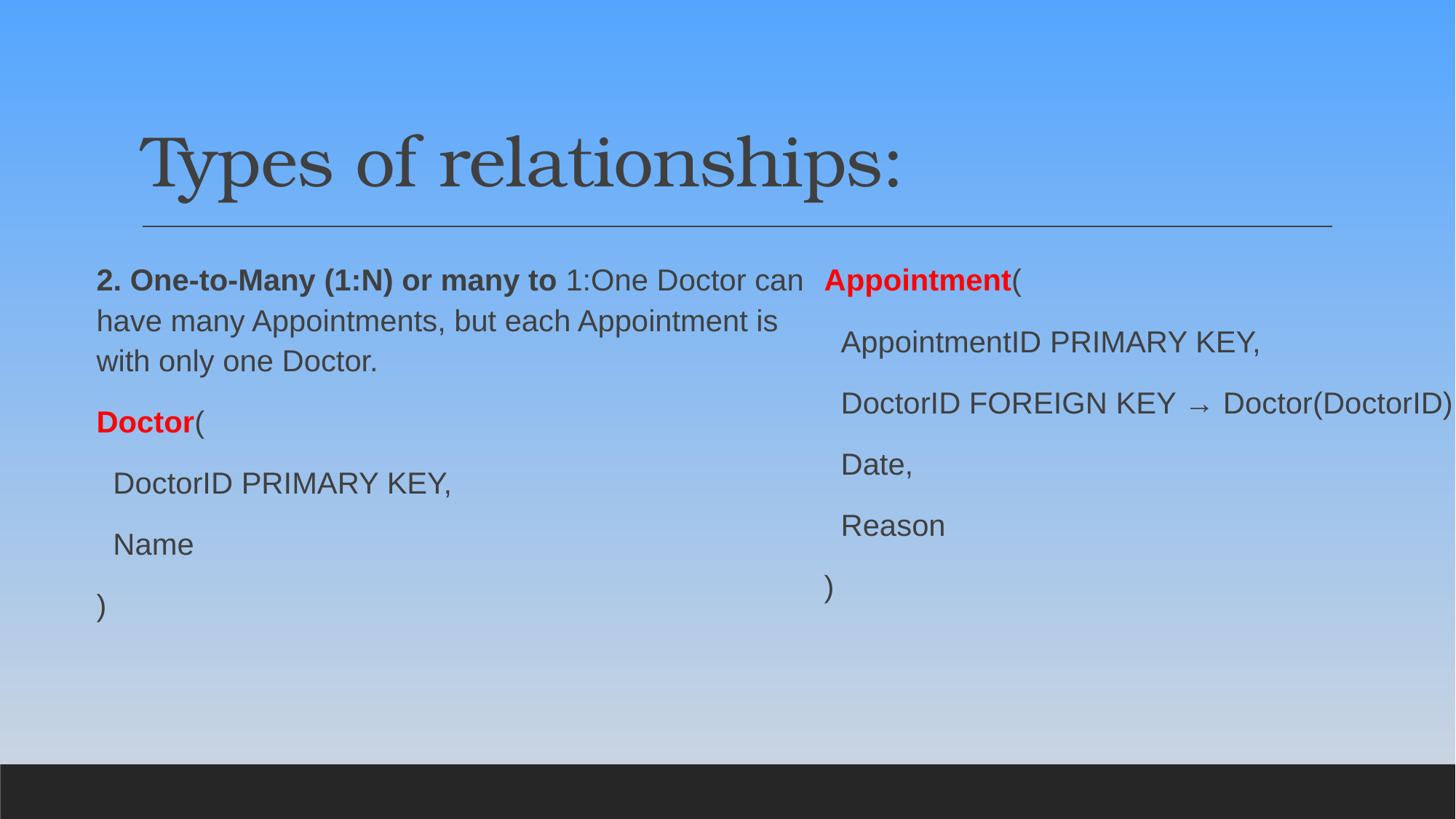

# Types of relationships:
2. One-to-Many (1:N) or many to 1:One Doctor can have many Appointments, but each Appointment is with only one Doctor.
Doctor(
  DoctorID PRIMARY KEY,
  Name
)

Appointment(
  AppointmentID PRIMARY KEY,
  DoctorID FOREIGN KEY → Doctor(DoctorID),
  Date,
  Reason
)